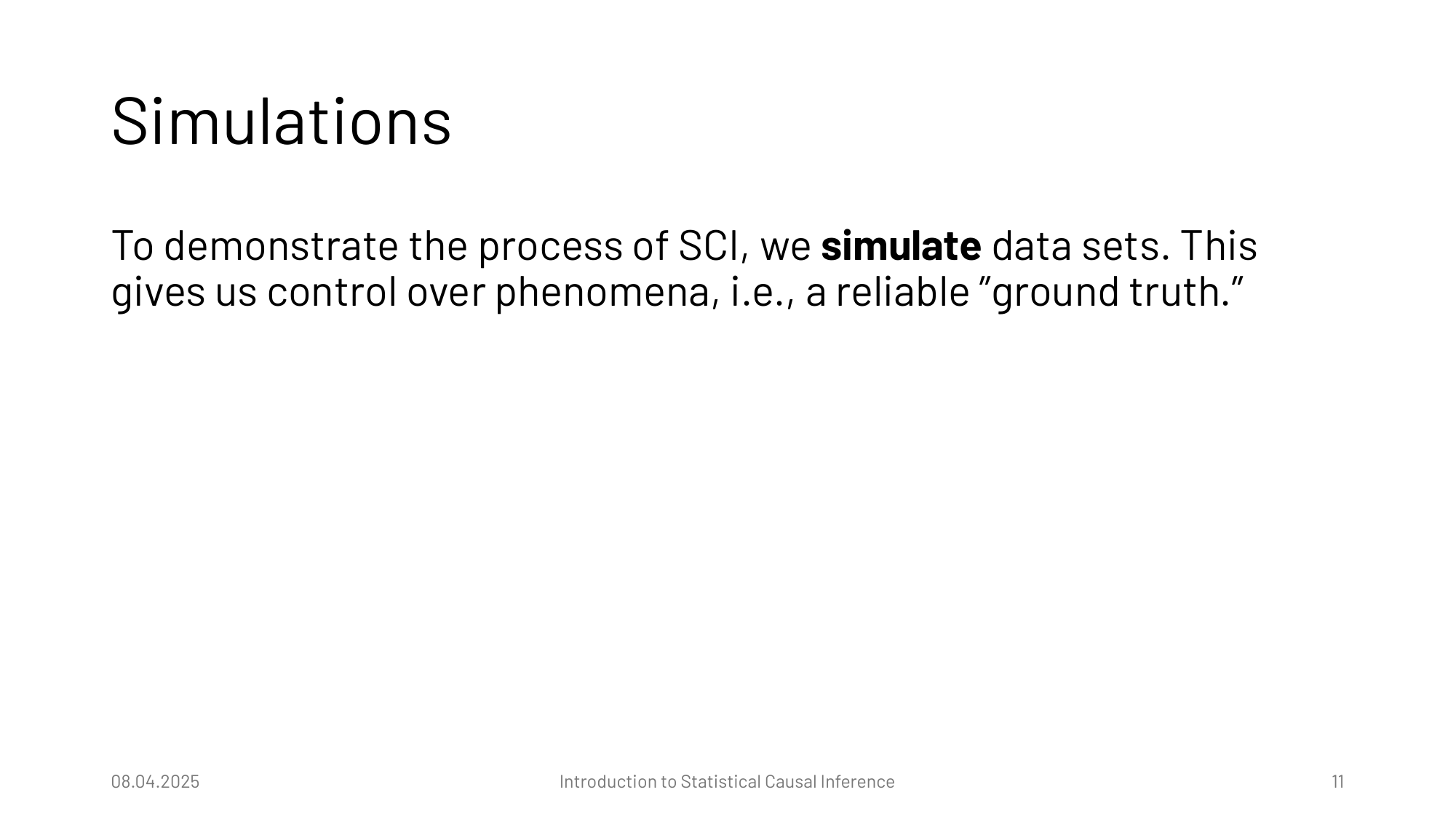

# Simulations
To demonstrate the process of SCI, we simulate data sets. This gives us control over phenomena, i.e., a reliable ”ground truth.”
08.04.2025
Introduction to Statistical Causal Inference
11